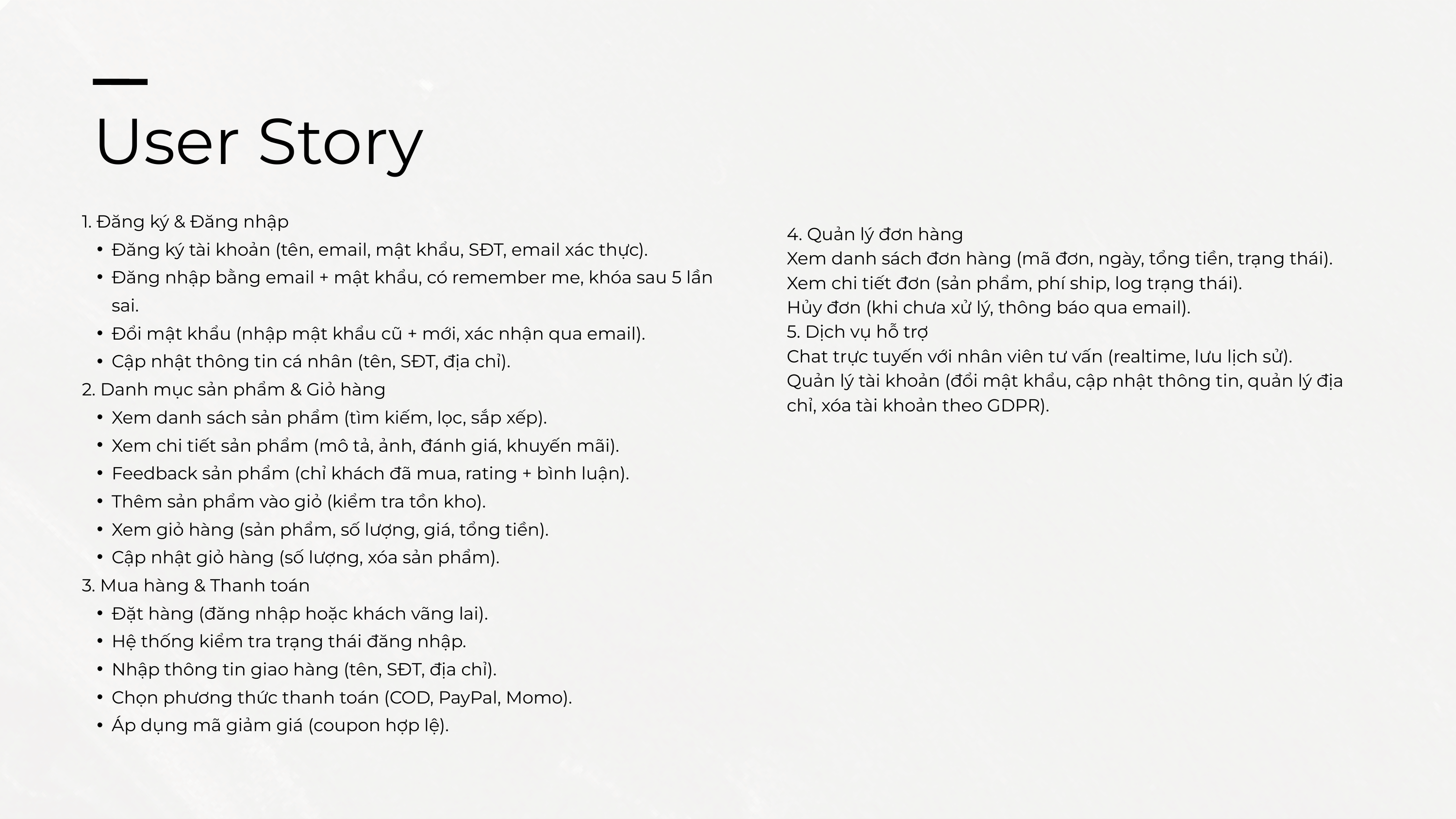

User Story

1. Đăng ký & Đăng nhập
Đăng ký tài khoản (tên, email, mật khẩu, SĐT, email xác thực).
Đăng nhập bằng email + mật khẩu, có remember me, khóa sau 5 lần sai.
Đổi mật khẩu (nhập mật khẩu cũ + mới, xác nhận qua email).
Cập nhật thông tin cá nhân (tên, SĐT, địa chỉ).
2. Danh mục sản phẩm & Giỏ hàng
Xem danh sách sản phẩm (tìm kiếm, lọc, sắp xếp).
Xem chi tiết sản phẩm (mô tả, ảnh, đánh giá, khuyến mãi).
Feedback sản phẩm (chỉ khách đã mua, rating + bình luận).
Thêm sản phẩm vào giỏ (kiểm tra tồn kho).
Xem giỏ hàng (sản phẩm, số lượng, giá, tổng tiền).
Cập nhật giỏ hàng (số lượng, xóa sản phẩm).
3. Mua hàng & Thanh toán
Đặt hàng (đăng nhập hoặc khách vãng lai).
Hệ thống kiểm tra trạng thái đăng nhập.
Nhập thông tin giao hàng (tên, SĐT, địa chỉ).
Chọn phương thức thanh toán (COD, PayPal, Momo).
Áp dụng mã giảm giá (coupon hợp lệ).

4. Quản lý đơn hàng
Xem danh sách đơn hàng (mã đơn, ngày, tổng tiền, trạng thái).
Xem chi tiết đơn (sản phẩm, phí ship, log trạng thái).
Hủy đơn (khi chưa xử lý, thông báo qua email).
5. Dịch vụ hỗ trợ
Chat trực tuyến với nhân viên tư vấn (realtime, lưu lịch sử).
Quản lý tài khoản (đổi mật khẩu, cập nhật thông tin, quản lý địa chỉ, xóa tài khoản theo GDPR).